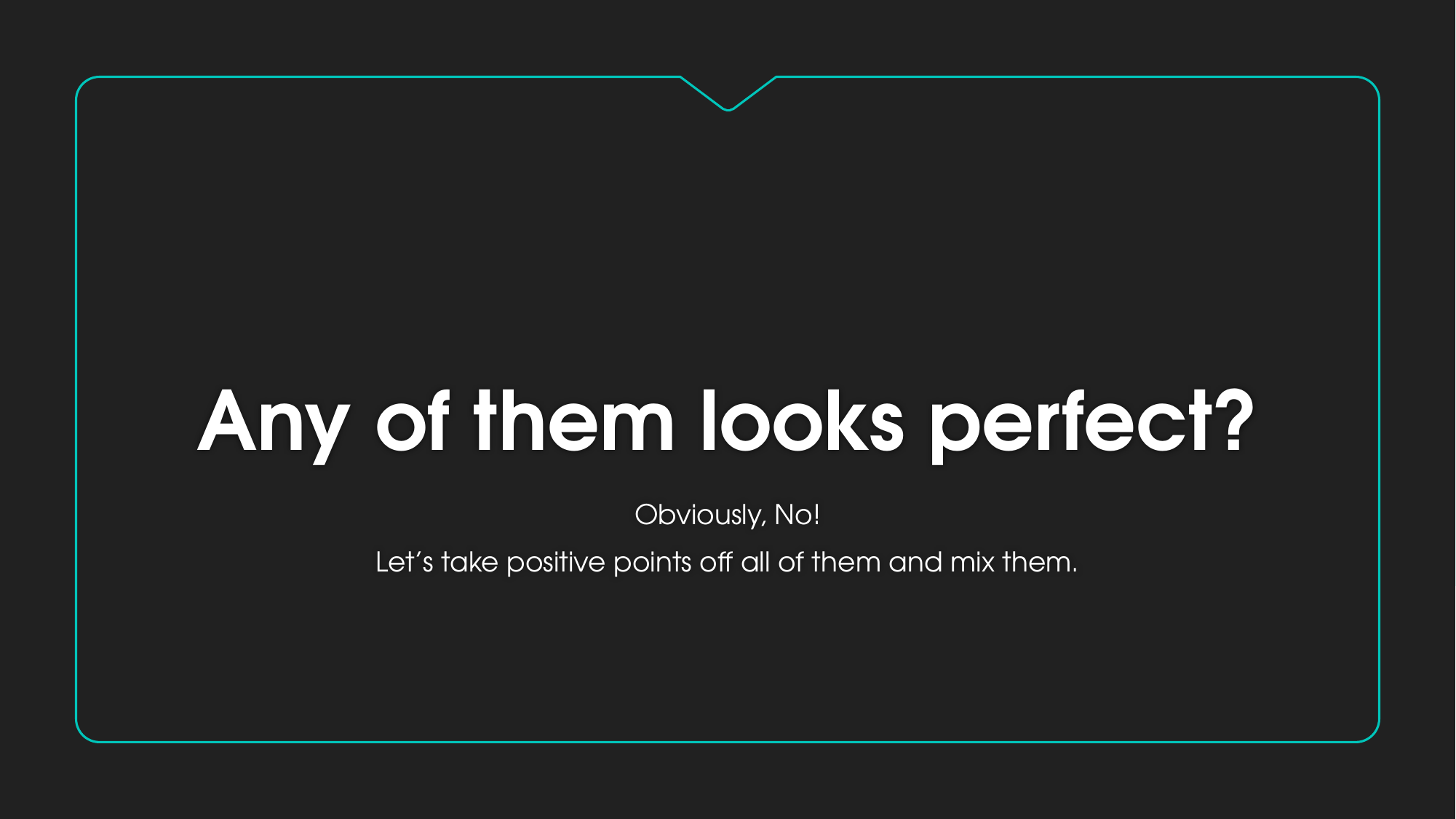

# Any of them looks perfect?
Obviously, No!
Let’s take positive points off all of them and mix them.